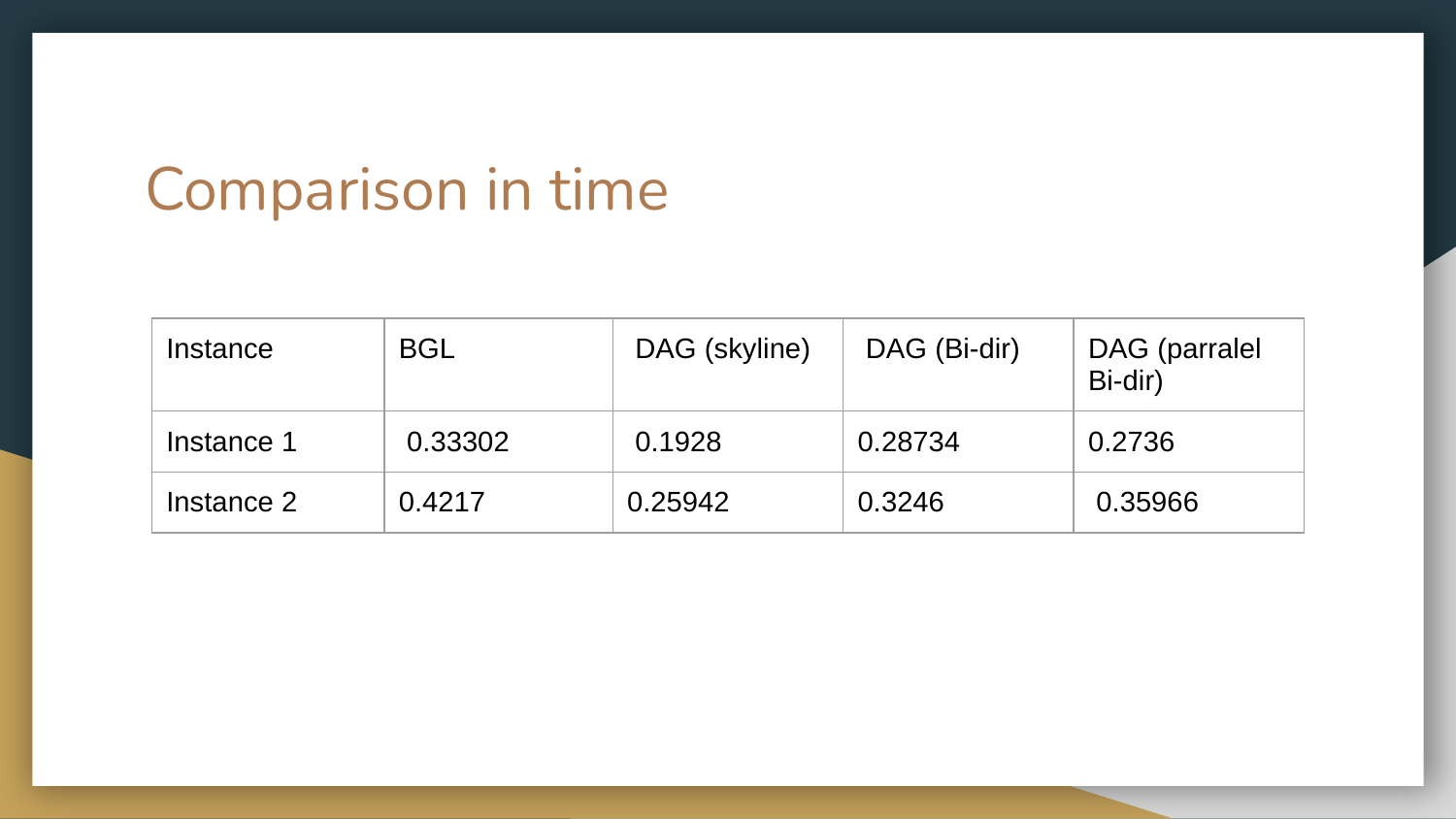

# Comparison in time
| Instance | BGL | DAG (skyline) | DAG (Bi-dir) | DAG (parralel Bi-dir) |
| --- | --- | --- | --- | --- |
| Instance 1 | 0.33302 | 0.1928 | 0.28734 | 0.2736 |
| Instance 2 | 0.4217 | 0.25942 | 0.3246 | 0.35966 |